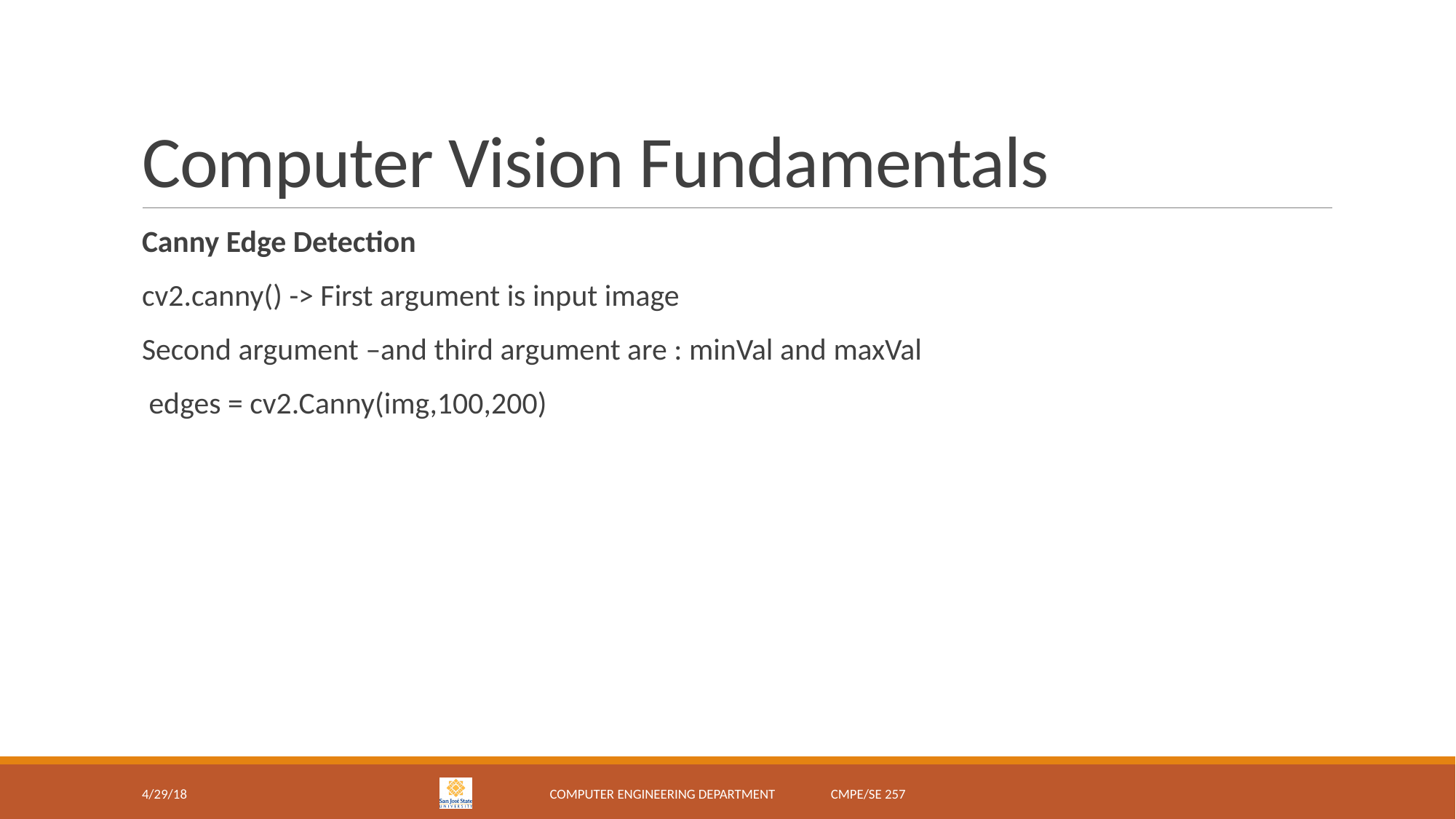

# Computer Vision Fundamentals
Canny Edge Detection
cv2.canny() -> First argument is input image
Second argument –and third argument are : minVal and maxVal
 edges = cv2.Canny(img,100,200)
4/29/18
Computer Engineering Department                  CMPE/SE 257